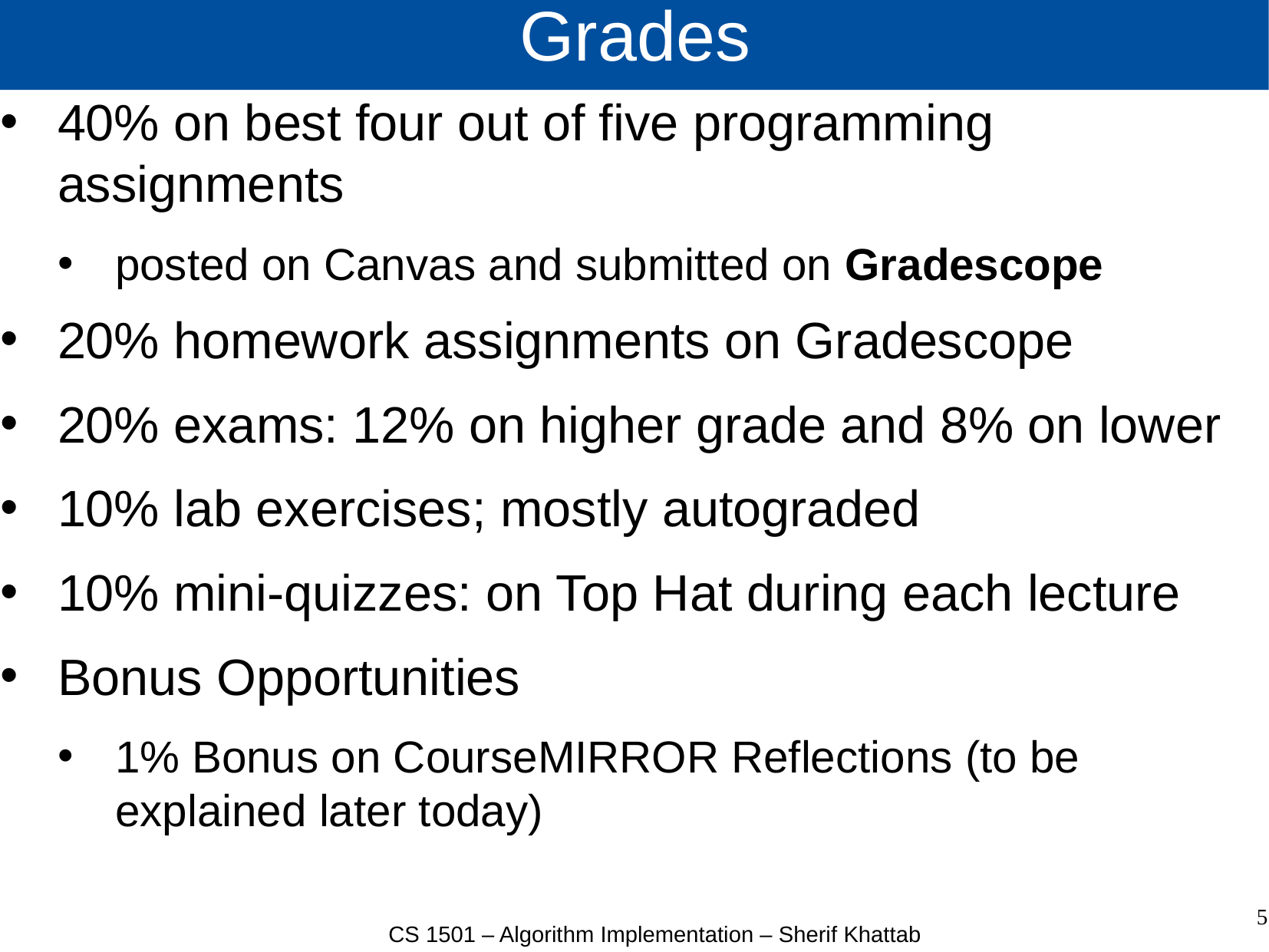

# Grades
40% on best four out of five programming assignments
posted on Canvas and submitted on Gradescope
20% homework assignments on Gradescope
20% exams: 12% on higher grade and 8% on lower
10% lab exercises; mostly autograded
10% mini-quizzes: on Top Hat during each lecture
Bonus Opportunities
1% Bonus on CourseMIRROR Reflections (to be explained later today)
5
CS 1501 – Algorithm Implementation – Sherif Khattab